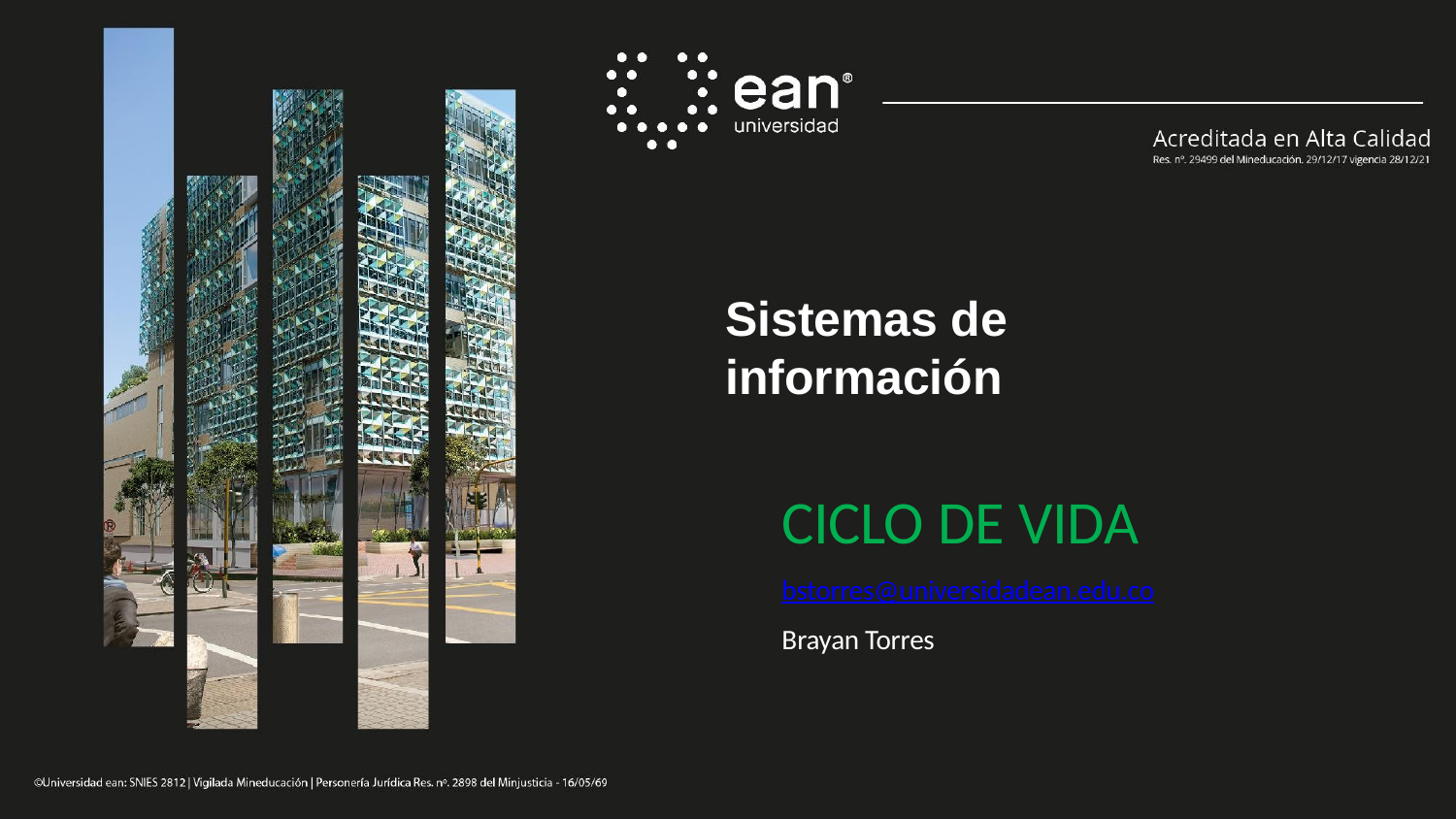

# Sistemas de información
CICLO DE VIDA
bstorres@universidadean.edu.co
Brayan Torres